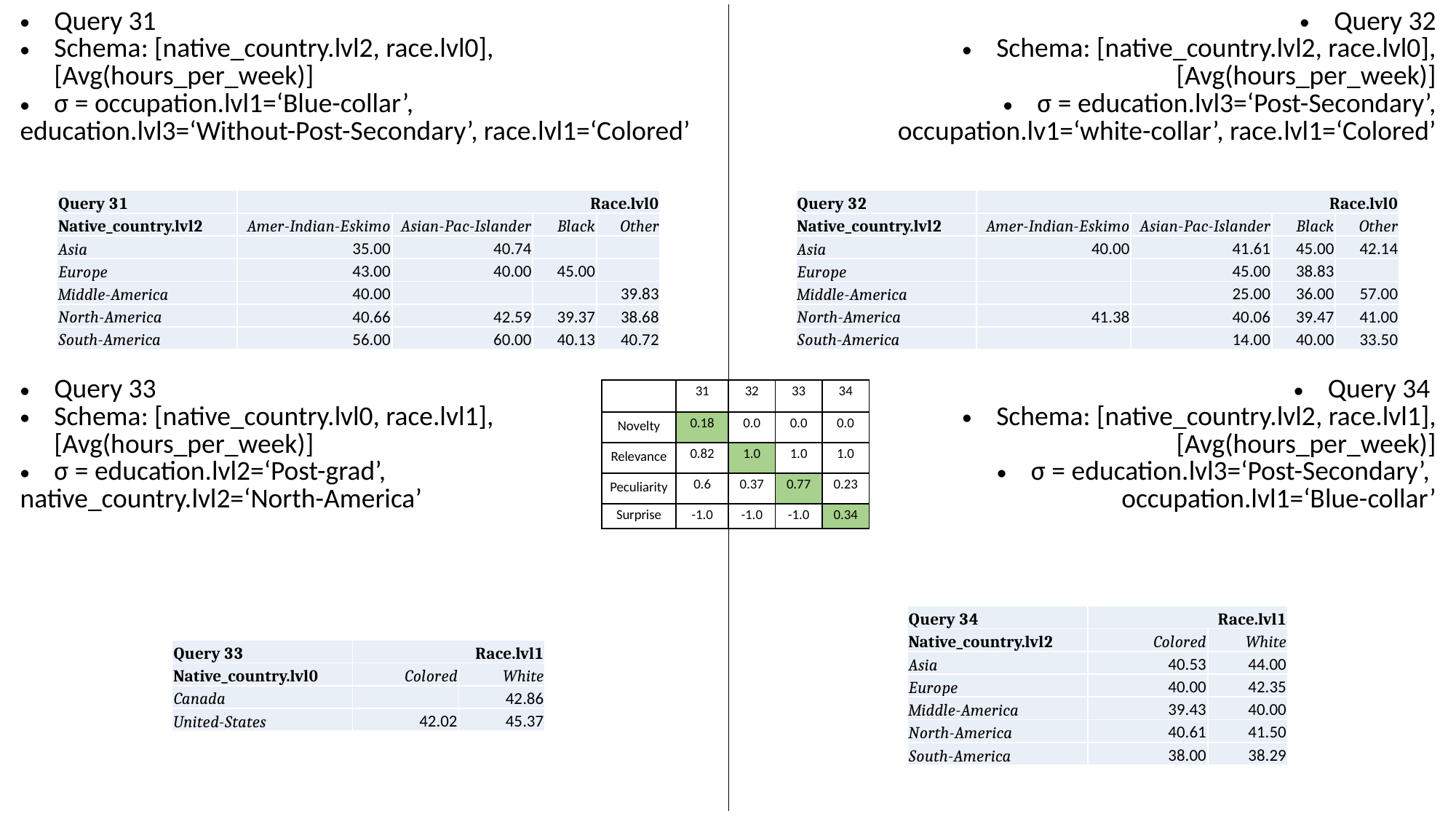

| Query 31 Schema: [native\_country.lvl2, race.lvl0], [Avg(hours\_per\_week)] σ = occupation.lvl1=‘Blue-collar’, education.lvl3=‘Without-Post-Secondary’, race.lvl1=‘Colored’ | Query 32 Schema: [native\_country.lvl2, race.lvl0], [Avg(hours\_per\_week)] σ = education.lvl3=‘Post-Secondary’, occupation.lv1=‘white-collar’, race.lvl1=‘Colored’ |
| --- | --- |
| Query 33 Schema: [native\_country.lvl0, race.lvl1], [Avg(hours\_per\_week)] σ = education.lvl2=‘Post-grad’, native\_country.lvl2=‘North-America’ | Query 34 Schema: [native\_country.lvl2, race.lvl1], [Avg(hours\_per\_week)] σ = education.lvl3=‘Post-Secondary’, occupation.lvl1=‘Blue-collar’ |
|  |  |
| Query 31 | Race.lvl0 |  |  |  |
| --- | --- | --- | --- | --- |
| Native\_country.lvl2 | Amer-Indian-Eskimo | Asian-Pac-Islander | Black | Other |
| Asia | 35.00 | 40.74 |  |  |
| Europe | 43.00 | 40.00 | 45.00 |  |
| Middle-America | 40.00 |  |  | 39.83 |
| North-America | 40.66 | 42.59 | 39.37 | 38.68 |
| South-America | 56.00 | 60.00 | 40.13 | 40.72 |
| Query 32 | Race.lvl0 |  |  |  |
| --- | --- | --- | --- | --- |
| Native\_country.lvl2 | Amer-Indian-Eskimo | Asian-Pac-Islander | Black | Other |
| Asia | 40.00 | 41.61 | 45.00 | 42.14 |
| Europe |  | 45.00 | 38.83 |  |
| Middle-America |  | 25.00 | 36.00 | 57.00 |
| North-America | 41.38 | 40.06 | 39.47 | 41.00 |
| South-America |  | 14.00 | 40.00 | 33.50 |
|  | 31 | 32 | 33 | 34 |
| --- | --- | --- | --- | --- |
| Novelty | 0.18 | 0.0 | 0.0 | 0.0 |
| Relevance | 0.82 | 1.0 | 1.0 | 1.0 |
| Peculiarity | 0.6 | 0.37 | 0.77 | 0.23 |
| Surprise | -1.0 | -1.0 | -1.0 | 0.34 |
| Query 34 | Race.lvl1 |  |
| --- | --- | --- |
| Native\_country.lvl2 | Colored | White |
| Asia | 40.53 | 44.00 |
| Europe | 40.00 | 42.35 |
| Middle-America | 39.43 | 40.00 |
| North-America | 40.61 | 41.50 |
| South-America | 38.00 | 38.29 |
| Query 33 | Race.lvl1 |  |
| --- | --- | --- |
| Native\_country.lvl0 | Colored | White |
| Canada |  | 42.86 |
| United-States | 42.02 | 45.37 |